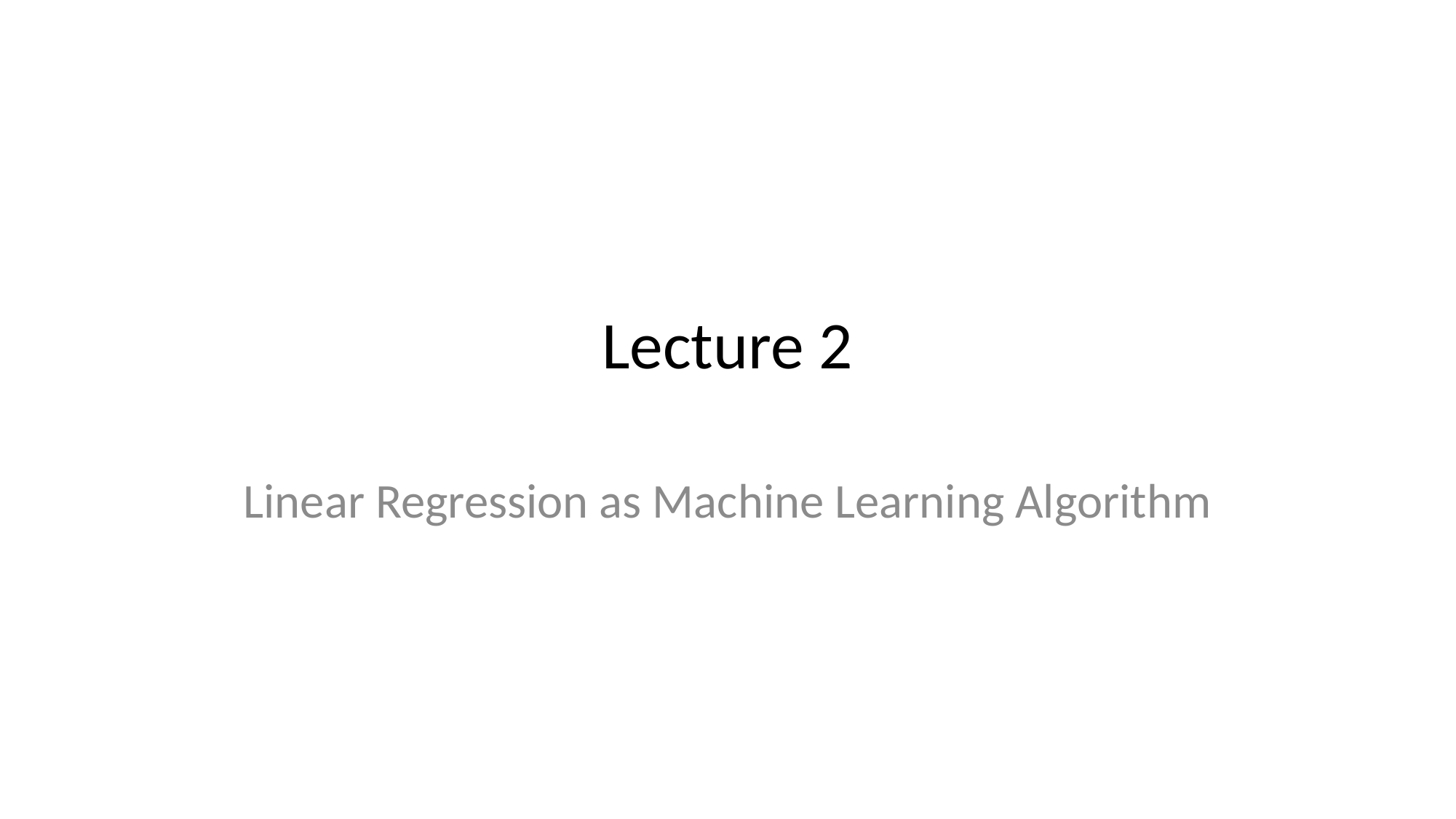

# Lecture 2
Linear Regression as Machine Learning Algorithm